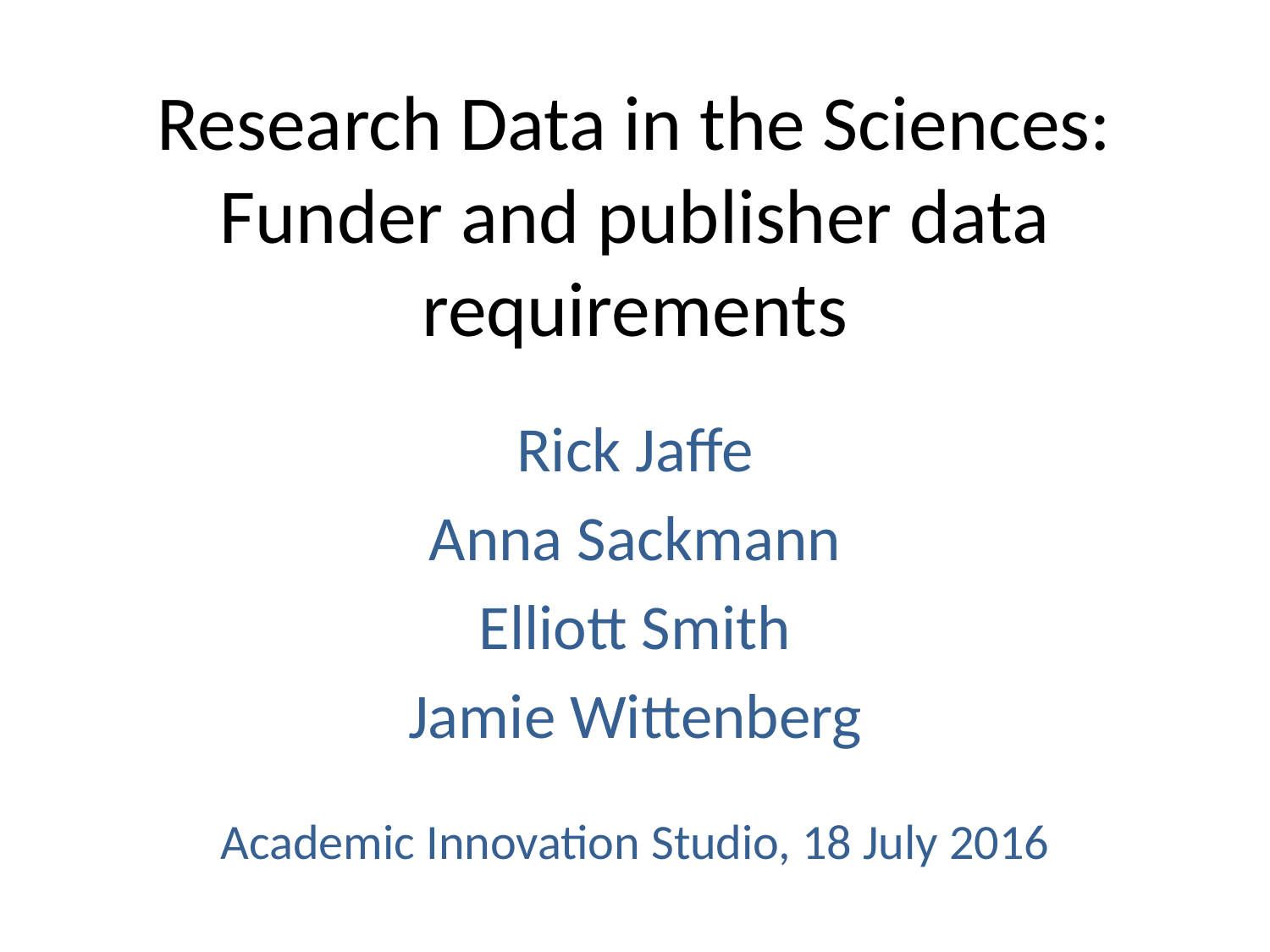

# Research Data in the Sciences: Funder and publisher data requirements
Rick Jaffe
Anna Sackmann
Elliott Smith
Jamie Wittenberg

Academic Innovation Studio, 18 July 2016